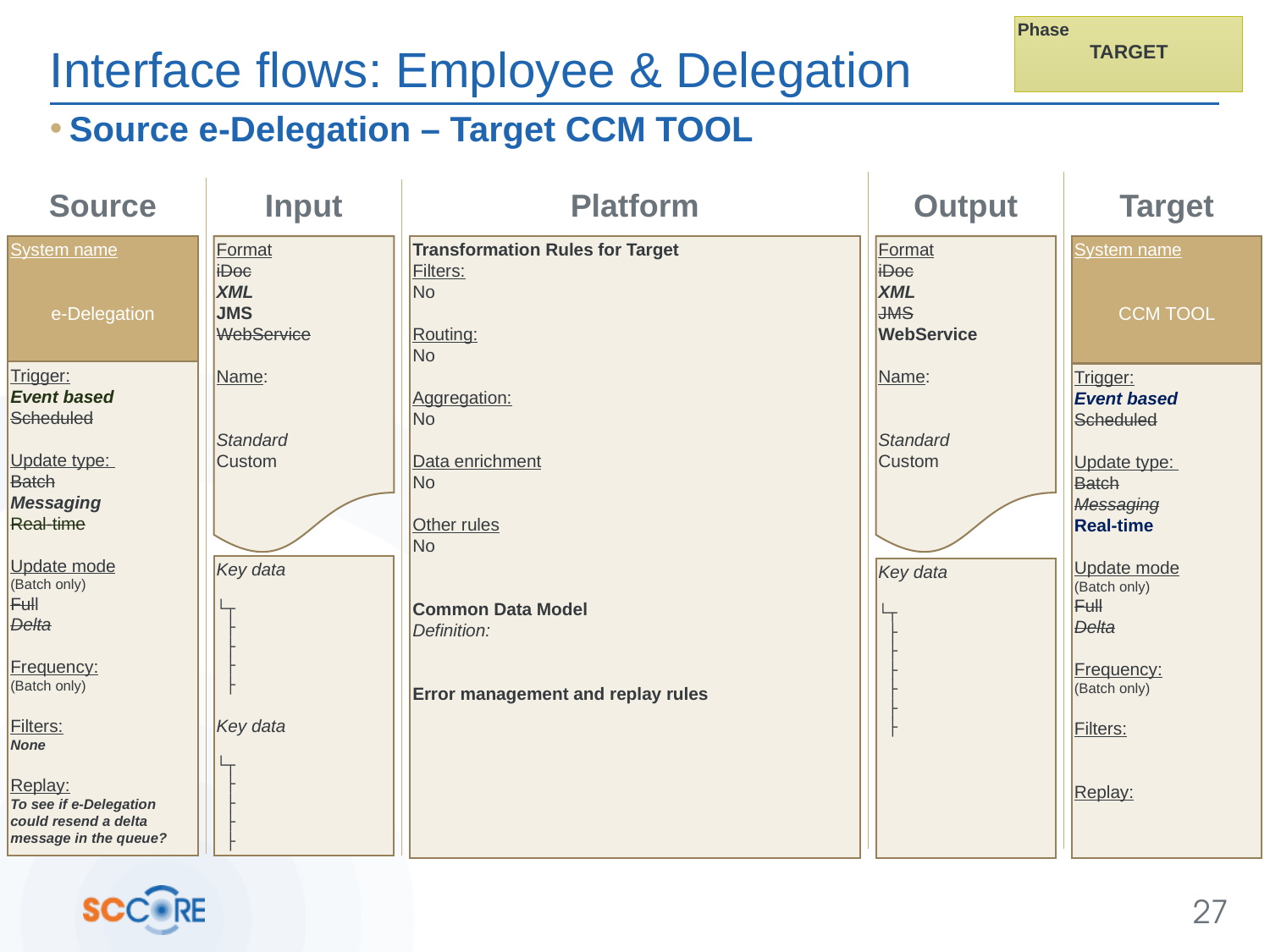

Phase
TARGET
# Interface flows: Employee & Delegation
Source e-Delegation – Target CCM TOOL
Source
Input
Platform
Output
Target
System name

e-Delegation
Format
iDoc
XML
JMS
WebService

Name:

Standard
Custom
Transformation Rules for Target
Filters:
No

Routing:
No

Aggregation:
No

Data enrichment
No

Other rules
No

Common Data Model
Definition:

Error management and replay rules
Format
iDoc
XML
JMS
WebService

Name:

Standard
Custom
System name

CCM TOOL
Trigger:
Event based
Scheduled

Update type:
Batch
Messaging
Real-time

Update mode
(Batch only)
Full
Delta

Frequency:
(Batch only)

Filters:
None

Replay:
To see if e-Delegation could resend a delta message in the queue?
Trigger:
Event based
Scheduled

Update type:
Batch
Messaging
Real-time

Update mode
(Batch only)
Full
Delta

Frequency:
(Batch only)

Filters:

Replay:

Key data

└┬
 ├
 ├
 ├
 ├

Key data

└┬
 ├
 ├
 ├
 ├
Key data

└┬
 ├
 ├
 ├
 ├
 ├
 ├